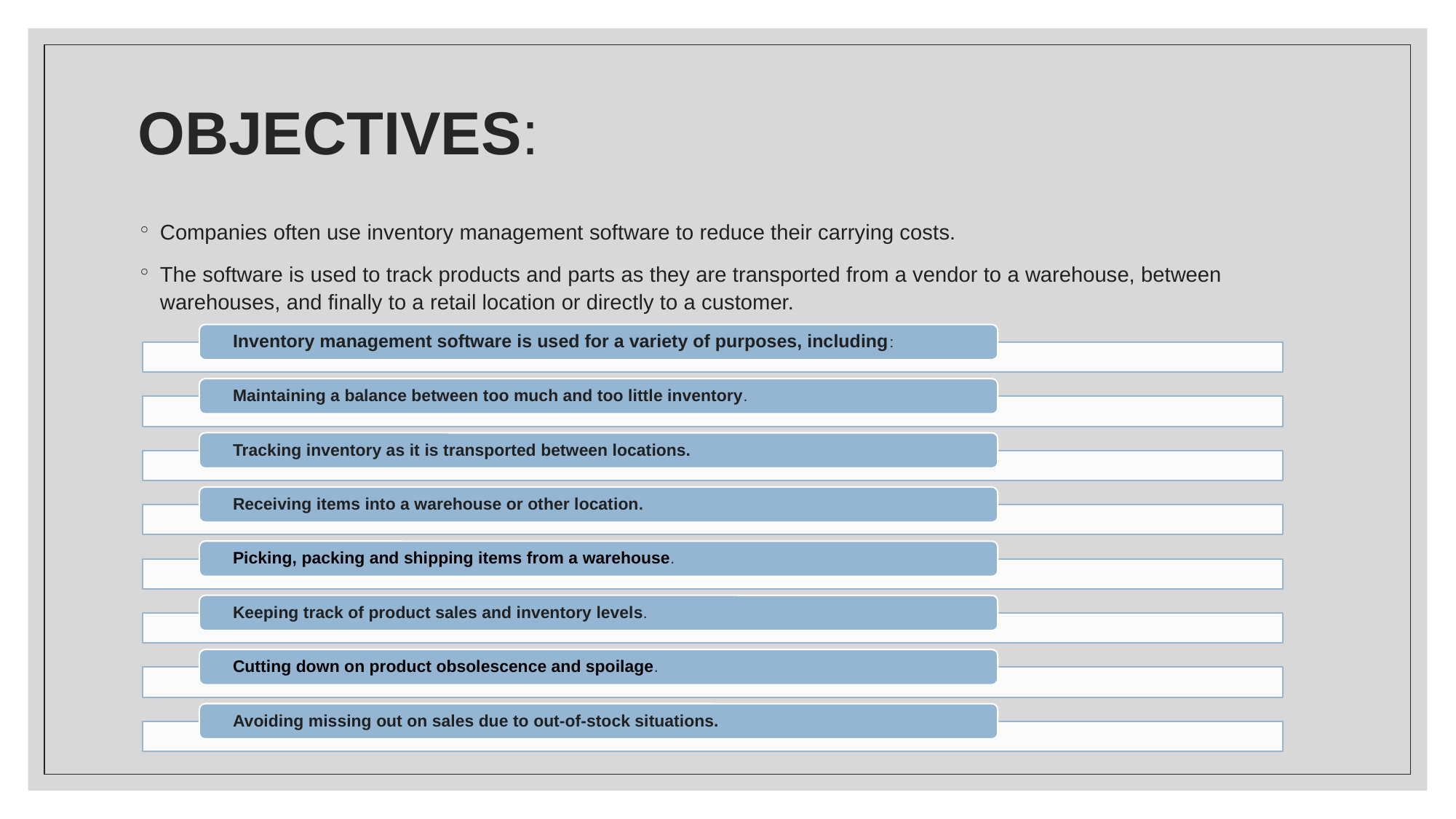

# OBJECTIVES:
Companies often use inventory management software to reduce their carrying costs.
The software is used to track products and parts as they are transported from a vendor to a warehouse, between warehouses, and finally to a retail location or directly to a customer.

Inventory management software is used for a variety of purposes, including:
Maintaining a balance between too much and too little inventory.
Tracking inventory as it is transported between locations.
Receiving items into a warehouse or other location.
Picking, packing and shipping items from a warehouse.
Keeping track of product sales and inventory levels.
Cutting down on product obsolescence and spoilage.
Avoiding missing out on sales due to out-of-stock situations.